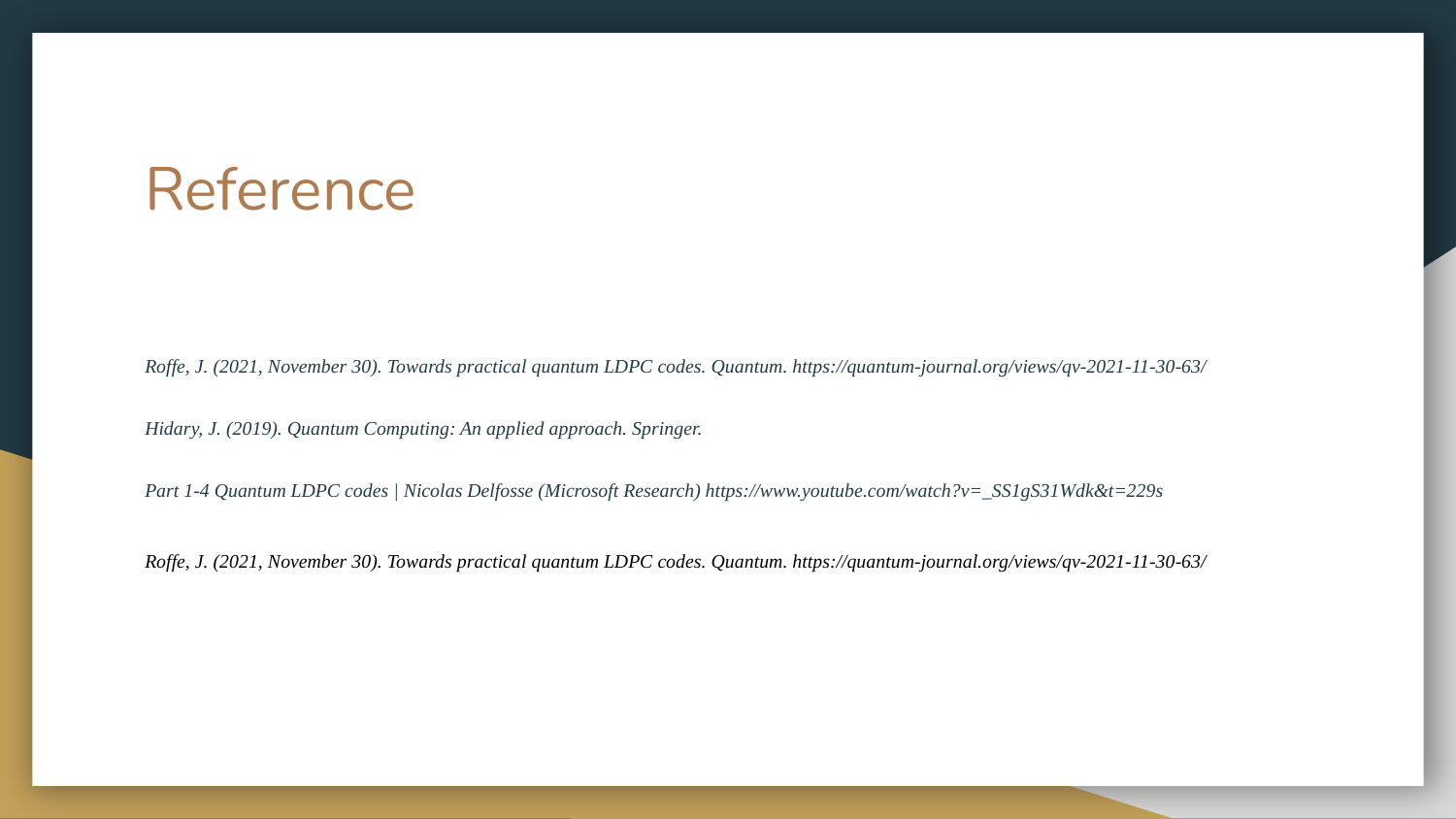

# Reference
Roffe, J. (2021, November 30). Towards practical quantum LDPC codes. Quantum. https://quantum-journal.org/views/qv-2021-11-30-63/
Hidary, J. (2019). Quantum Computing: An applied approach. Springer.
Part 1-4 Quantum LDPC codes | Nicolas Delfosse (Microsoft Research) https://www.youtube.com/watch?v=_SS1gS31Wdk&t=229s
Roffe, J. (2021, November 30). Towards practical quantum LDPC codes. Quantum. https://quantum-journal.org/views/qv-2021-11-30-63/